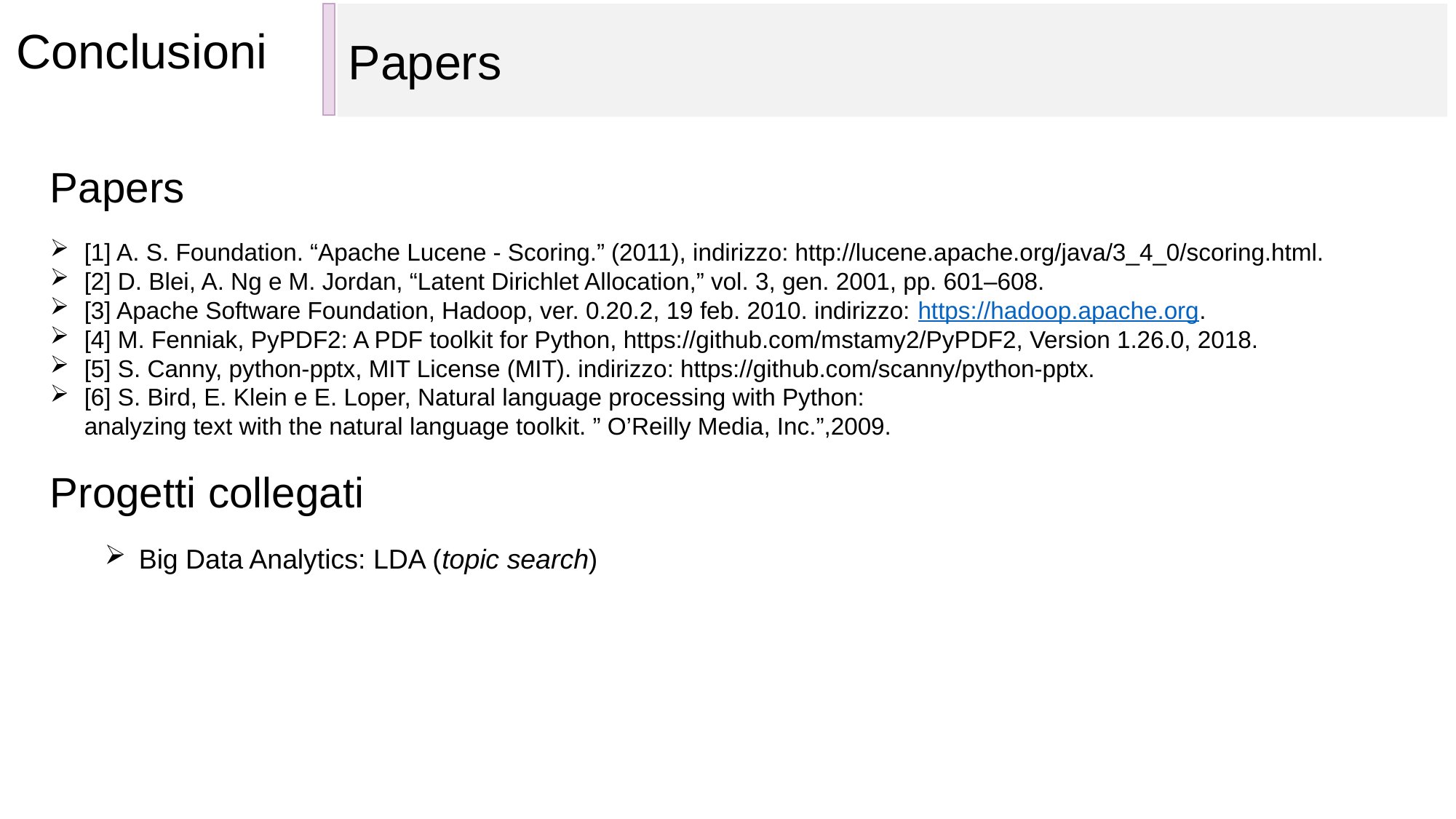

Papers

Conclusioni
Papers

[1] A. S. Foundation. “Apache Lucene - Scoring.” (2011), indirizzo: http://lucene.apache.org/java/3_4_0/scoring.html.
[2] D. Blei, A. Ng e M. Jordan, “Latent Dirichlet Allocation,” vol. 3, gen. 2001, pp. 601–608.
[3] Apache Software Foundation, Hadoop, ver. 0.20.2, 19 feb. 2010. indirizzo: https://hadoop.apache.org.
[4] M. Fenniak, PyPDF2: A PDF toolkit for Python, https://github.com/mstamy2/PyPDF2, Version 1.26.0, 2018.
[5] S. Canny, python-pptx, MIT License (MIT). indirizzo: https://github.com/scanny/python-pptx.
[6] S. Bird, E. Klein e E. Loper, Natural language processing with Python:
analyzing text with the natural language toolkit. ” O’Reilly Media, Inc.”,2009.

Progetti collegati

Big Data Analytics: LDA (topic search)